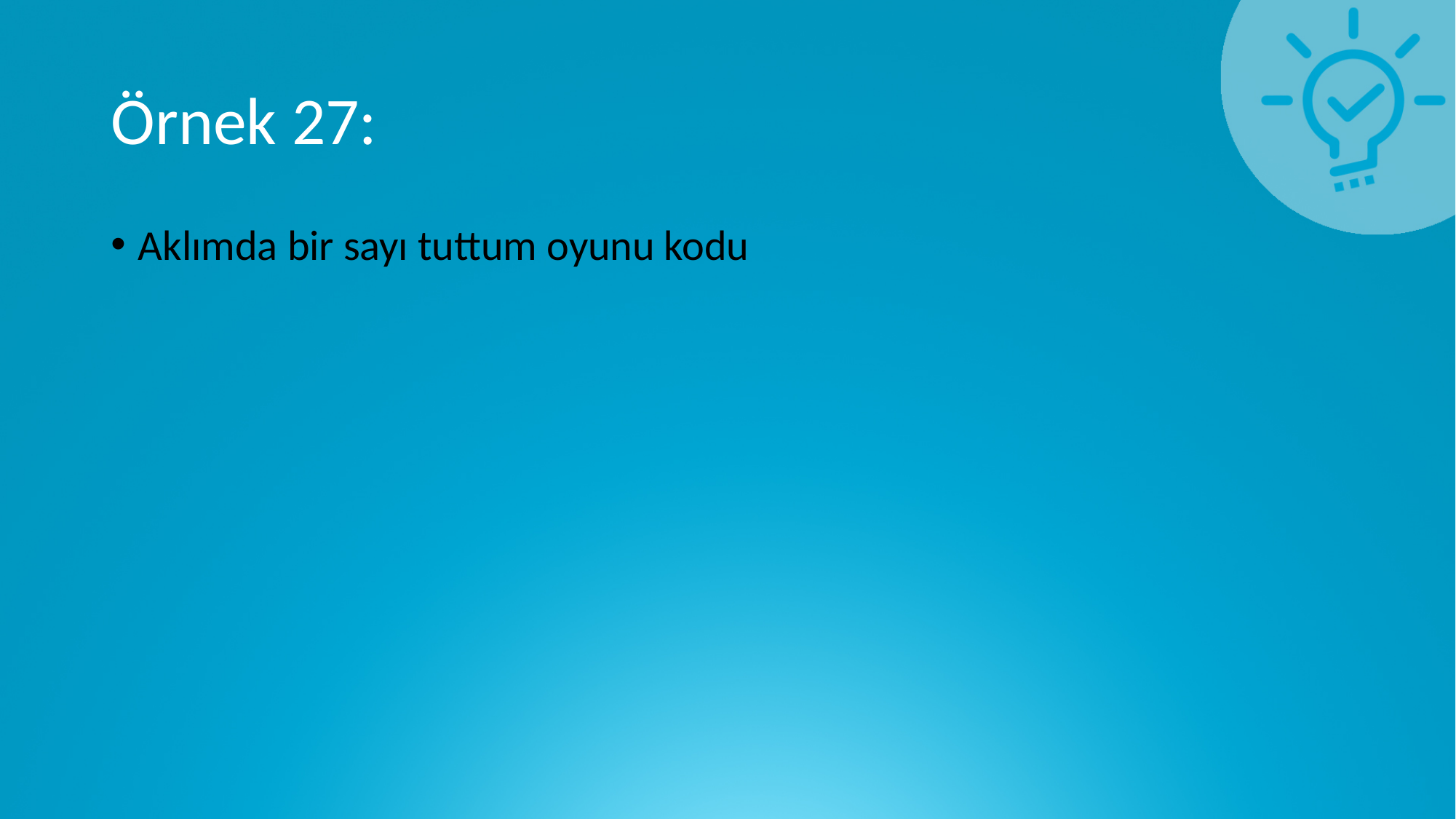

# Örnek 27:
Aklımda bir sayı tuttum oyunu kodu